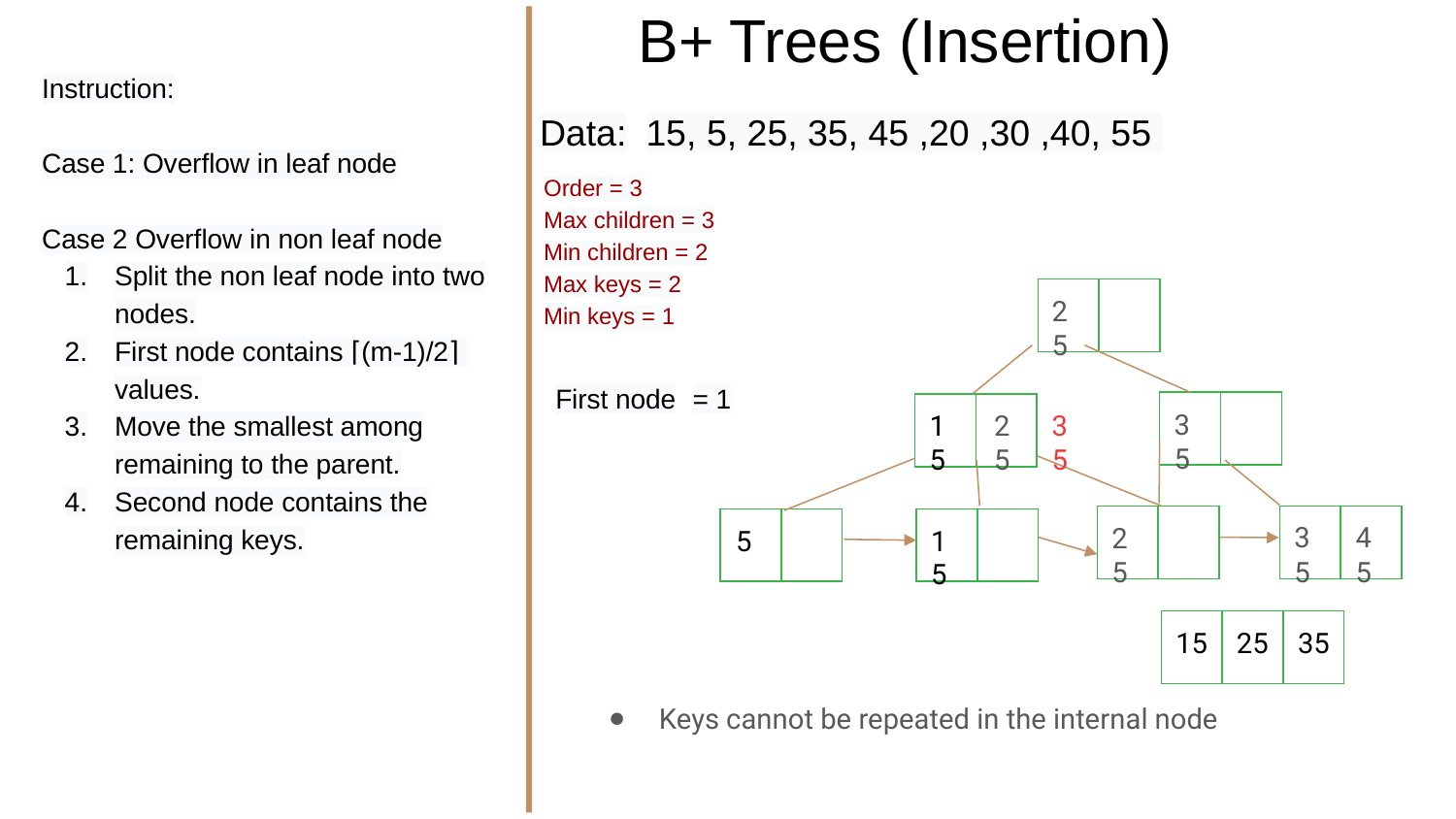

# B+ Trees (Insertion)
Instruction:

Case 1: Overflow in leaf node

Case 2 Overflow in non leaf node
Split the non leaf node into two nodes.
First node contains ⌈(m-1)/2⌉  values.
Move the smallest among remaining to the parent.
Second node contains the remaining keys.

Data:
15, 5, 25, 35, 45 ,20 ,30 ,40, 55

Order = 3
Max children = 3
Min children = 2
Max keys = 2
Min keys = 1
25
|  |  |
| --- | --- |
First node
= 1
35
|  |  |
| --- | --- |
35
15
25
|  |  |
| --- | --- |
35
45
25
|  |  |
| --- | --- |
|  |  |
| --- | --- |
5
15
|  |  |
| --- | --- |
|  |  |
| --- | --- |
15
25
35
|  |
| --- |
|  |  |
| --- | --- |
Keys cannot be repeated in the internal node